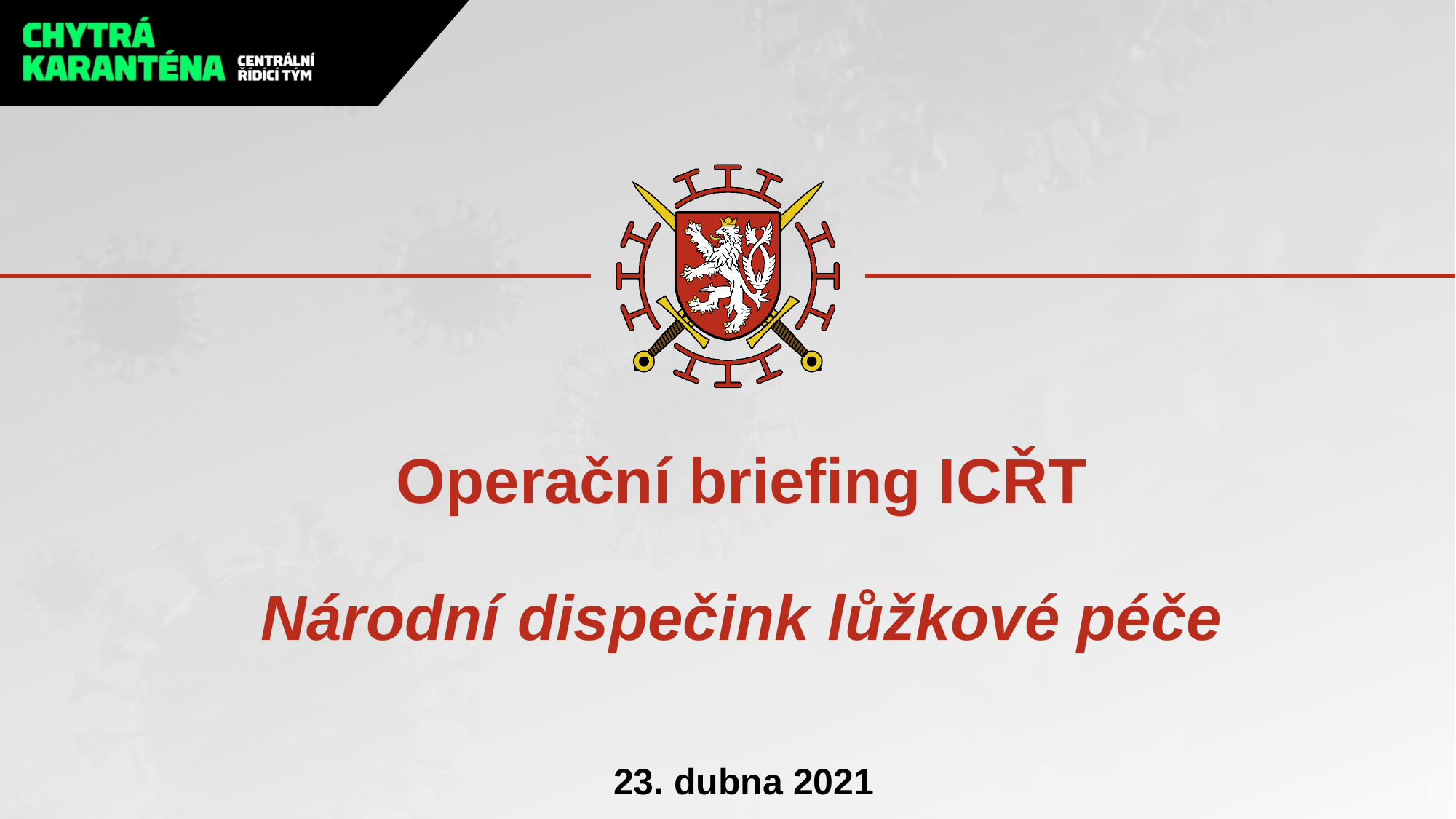

# Operační briefing ICŘT Národní dispečink lůžkové péče
23. dubna 2021
1